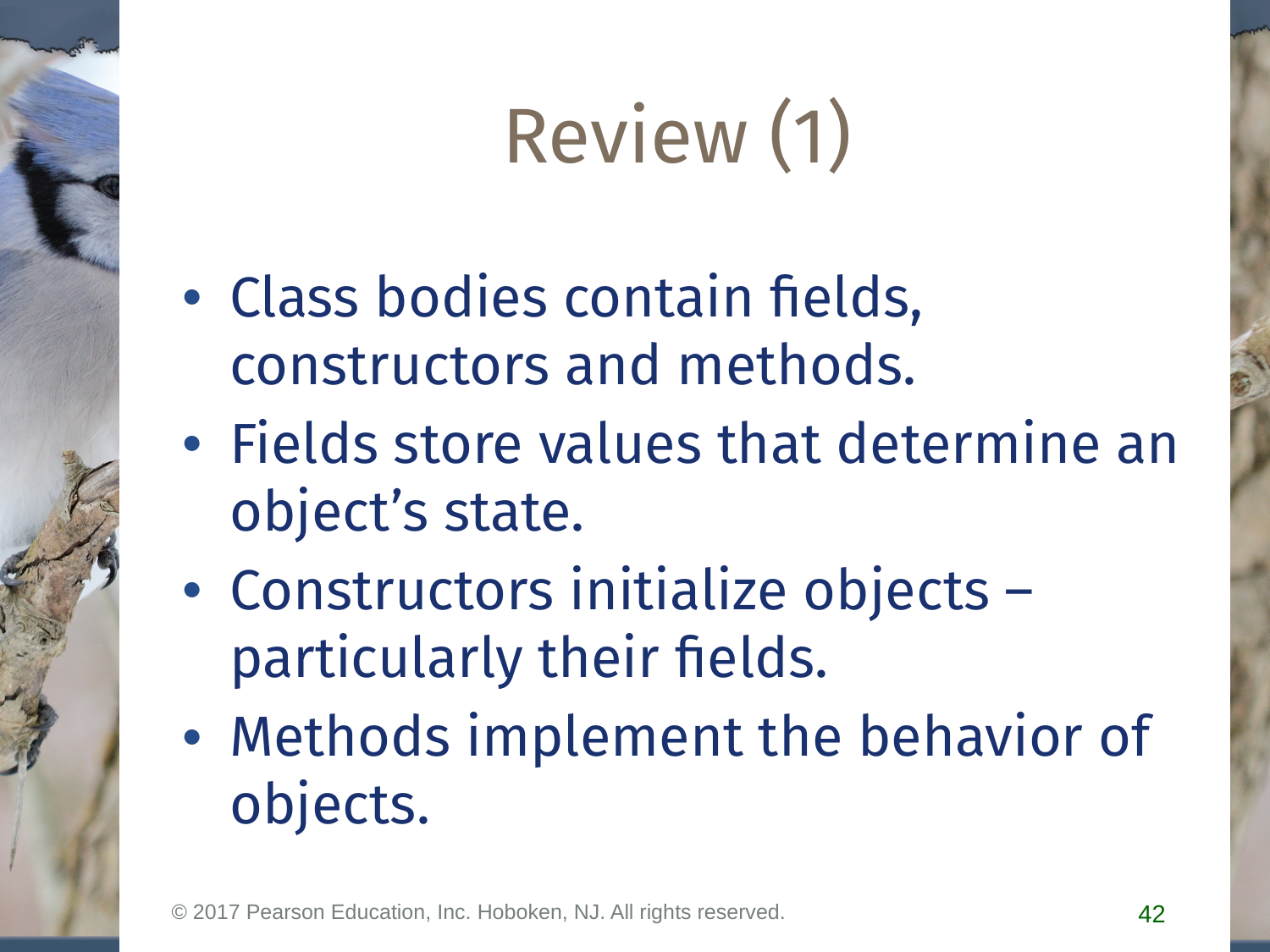

# Review (1)
Class bodies contain fields, constructors and methods.
Fields store values that determine an object’s state.
Constructors initialize objects – particularly their fields.
Methods implement the behavior of objects.
© 2017 Pearson Education, Inc. Hoboken, NJ. All rights reserved.